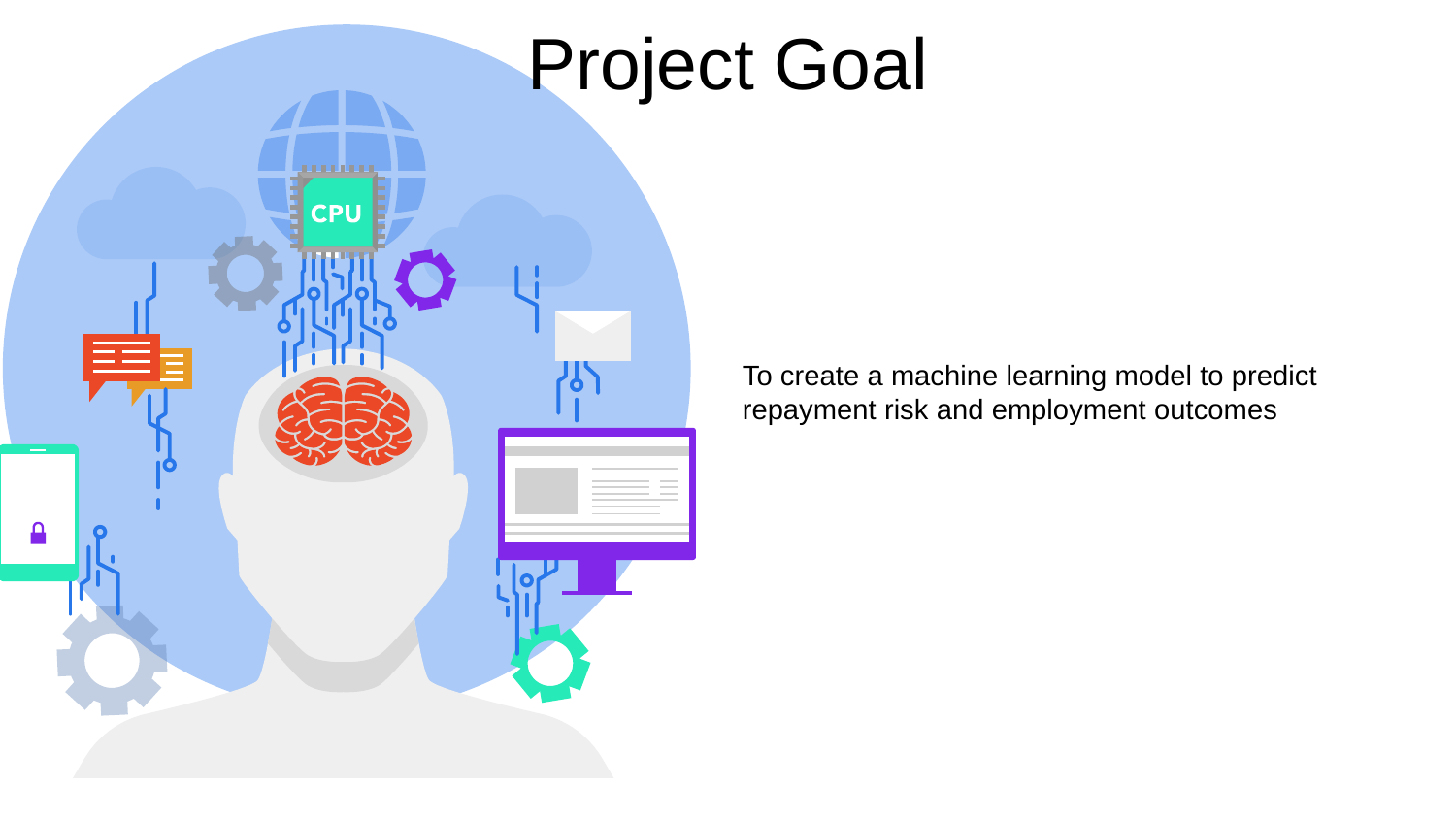

Project Goal

To create a machine learning model to predict repayment risk and employment outcomes